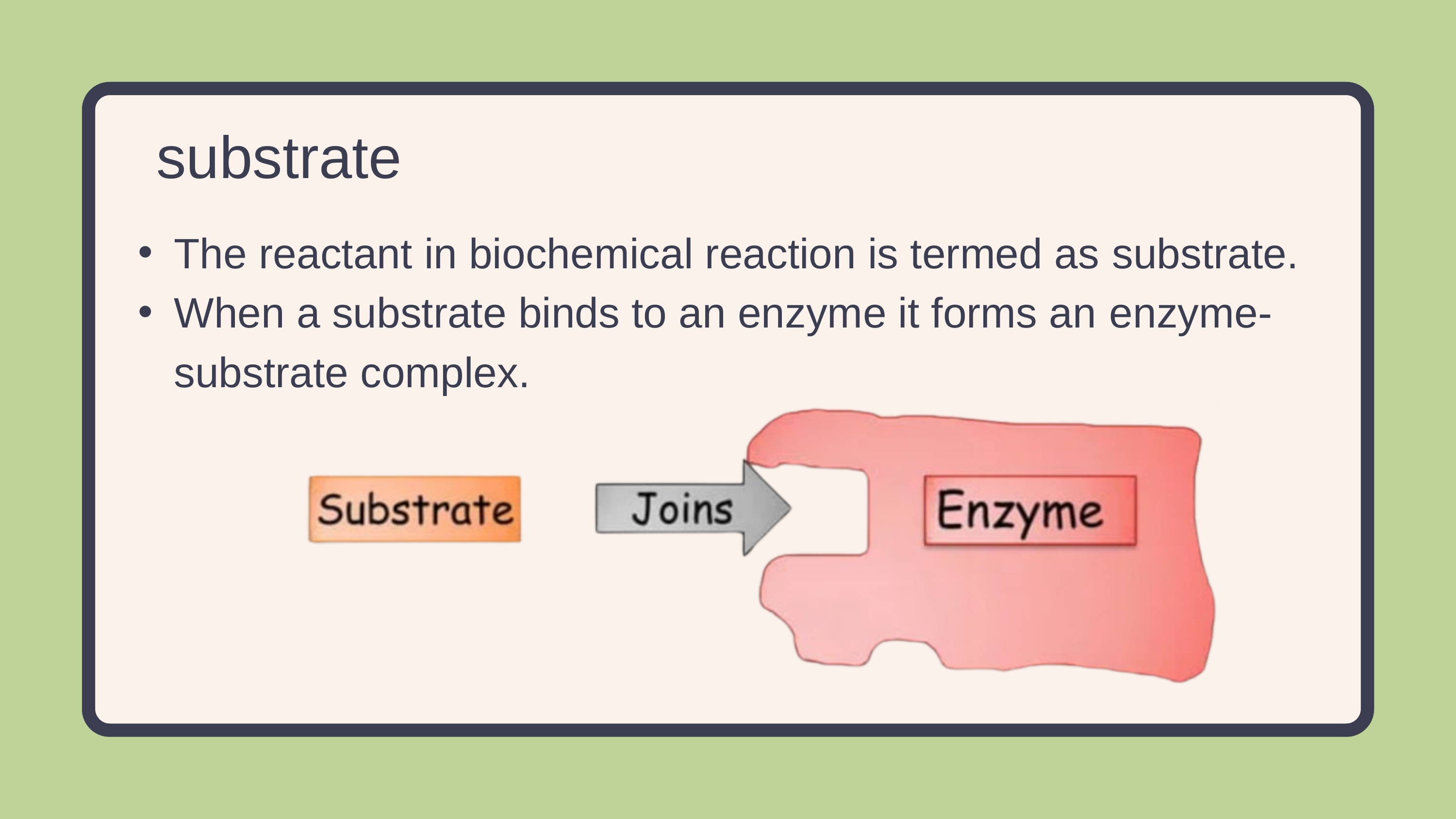

substrate
The reactant in biochemical reaction is termed as substrate.
When a substrate binds to an enzyme it forms an enzyme-substrate complex.